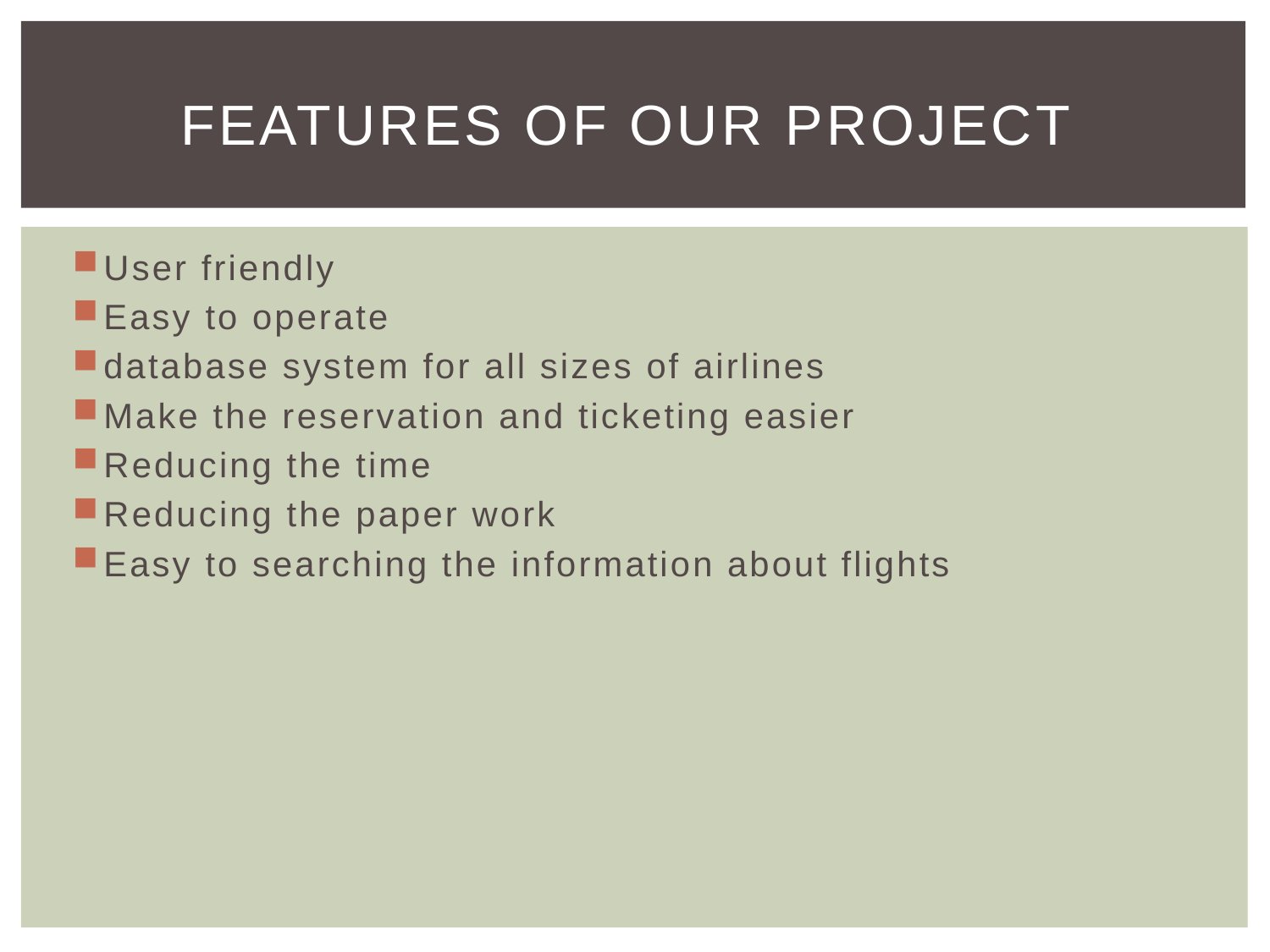

# Features of our project
User friendly
Easy to operate
database system for all sizes of airlines
Make the reservation and ticketing easier
Reducing the time
Reducing the paper work
Easy to searching the information about flights